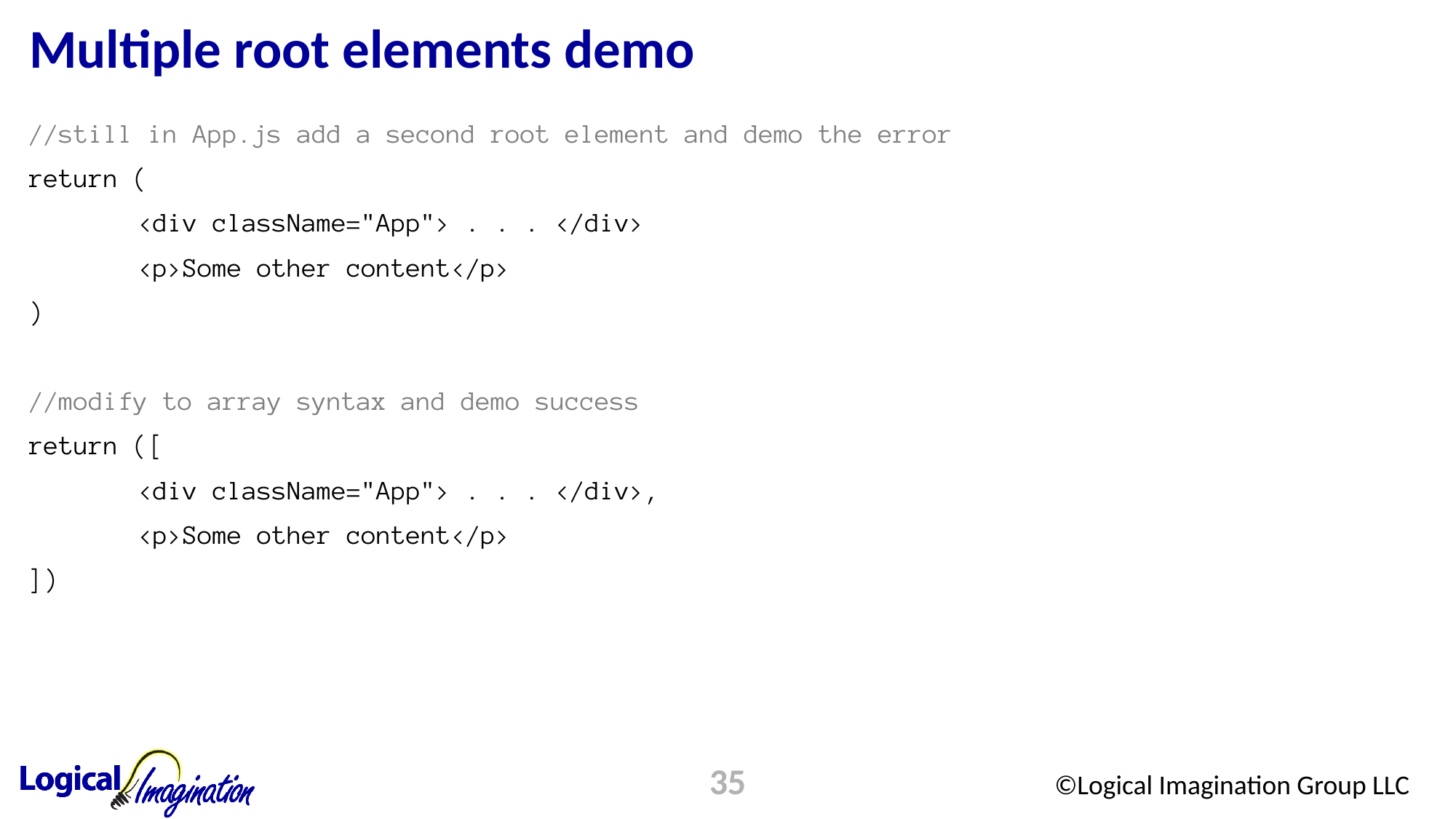

# Multiple root elements demo
//still in App.js add a second root element and demo the error
return (
	<div className="App"> . . . </div>
	<p>Some other content</p>
)

//modify to array syntax and demo success
return ([
	<div className="App"> . . . </div>,
	<p>Some other content</p>
])

35